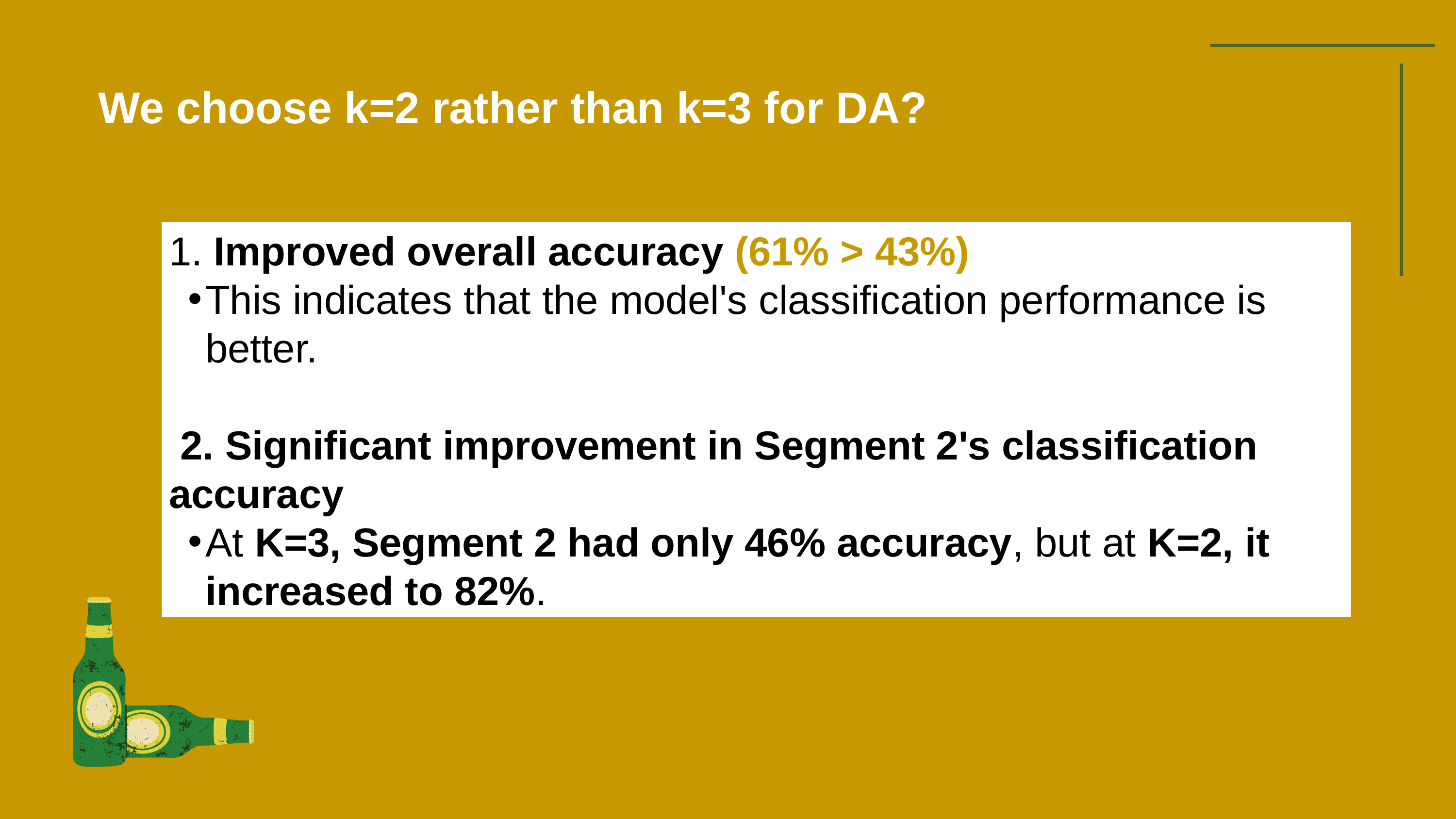

We choose k=2 rather than k=3 for DA?
1. Improved overall accuracy (61% > 43%)
This indicates that the model's classification performance is better.

 2. Significant improvement in Segment 2's classification accuracy
At K=3, Segment 2 had only 46% accuracy, but at K=2, it increased to 82%.